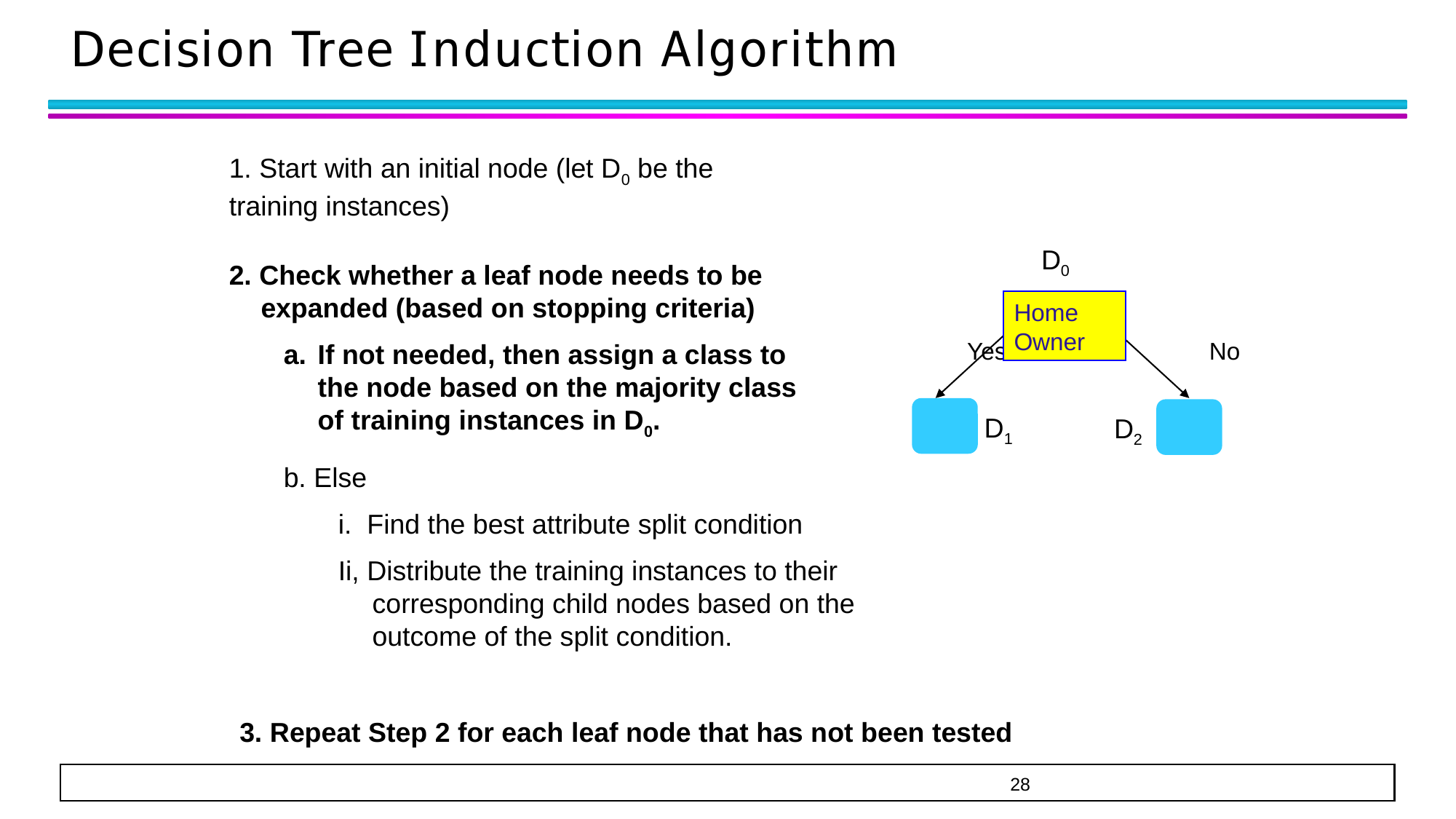

# Decision Tree Induction Algorithm
1. Start with an initial node (let D0 be the training instances)
D0
Home Owner
Yes

No

D1
D2

D0
?
2. Check whether a leaf node needs to be expanded (based on stopping criteria)
If not needed, then assign a class to the node based on the majority class of training instances in D0.
Class=No
b. Else
i.  Find the best attribute split condition
Ii, Distribute the training instances to their corresponding child nodes based on the outcome of the split condition.
3. Repeat Step 2 for each leaf node that has not been tested